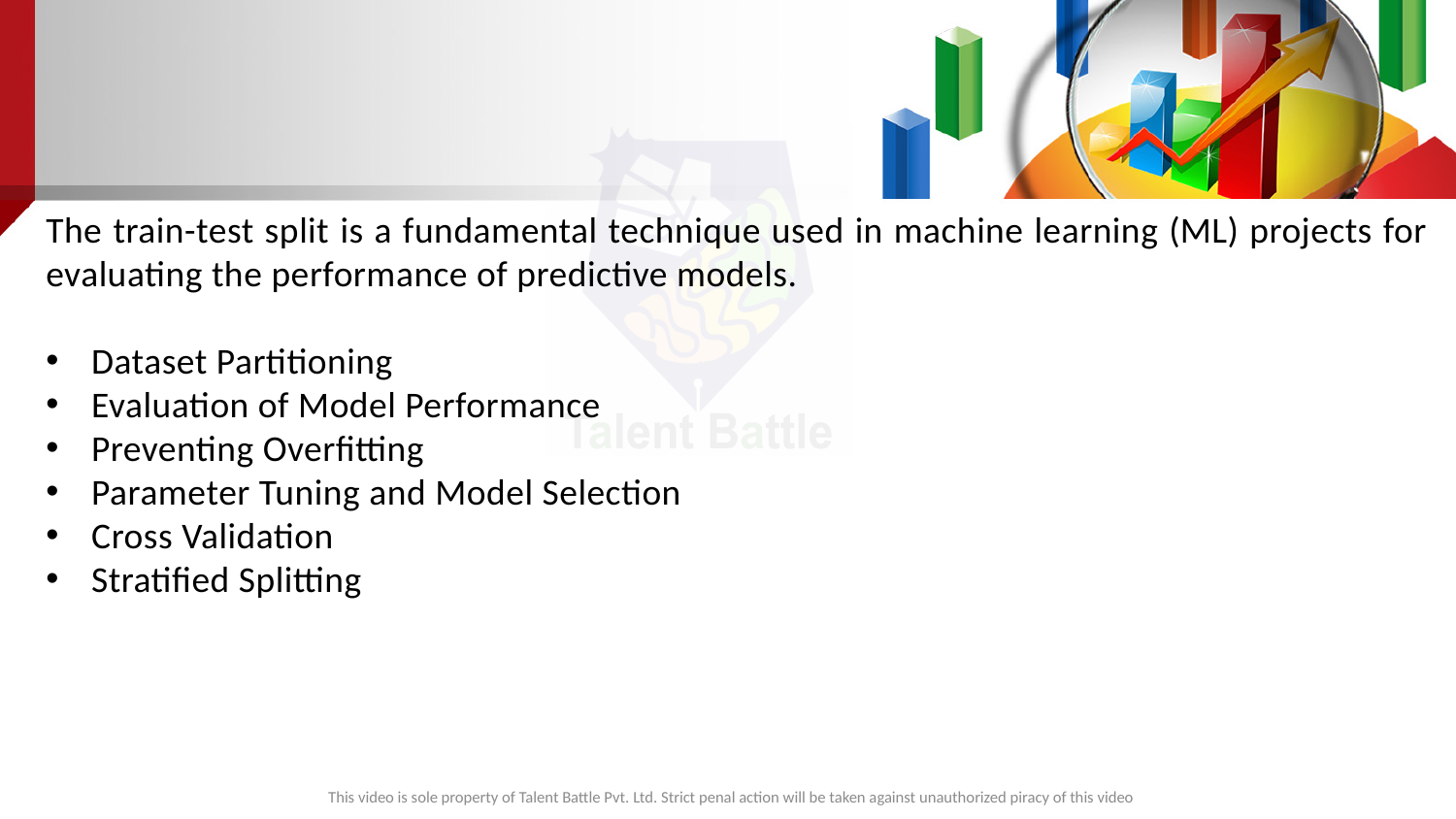

The train-test split is a fundamental technique used in machine learning (ML) projects for evaluating the performance of predictive models.

Dataset Partitioning
Evaluation of Model Performance
Preventing Overfitting
Parameter Tuning and Model Selection
Cross Validation
Stratified Splitting
This video is sole property of Talent Battle Pvt. Ltd. Strict penal action will be taken against unauthorized piracy of this video